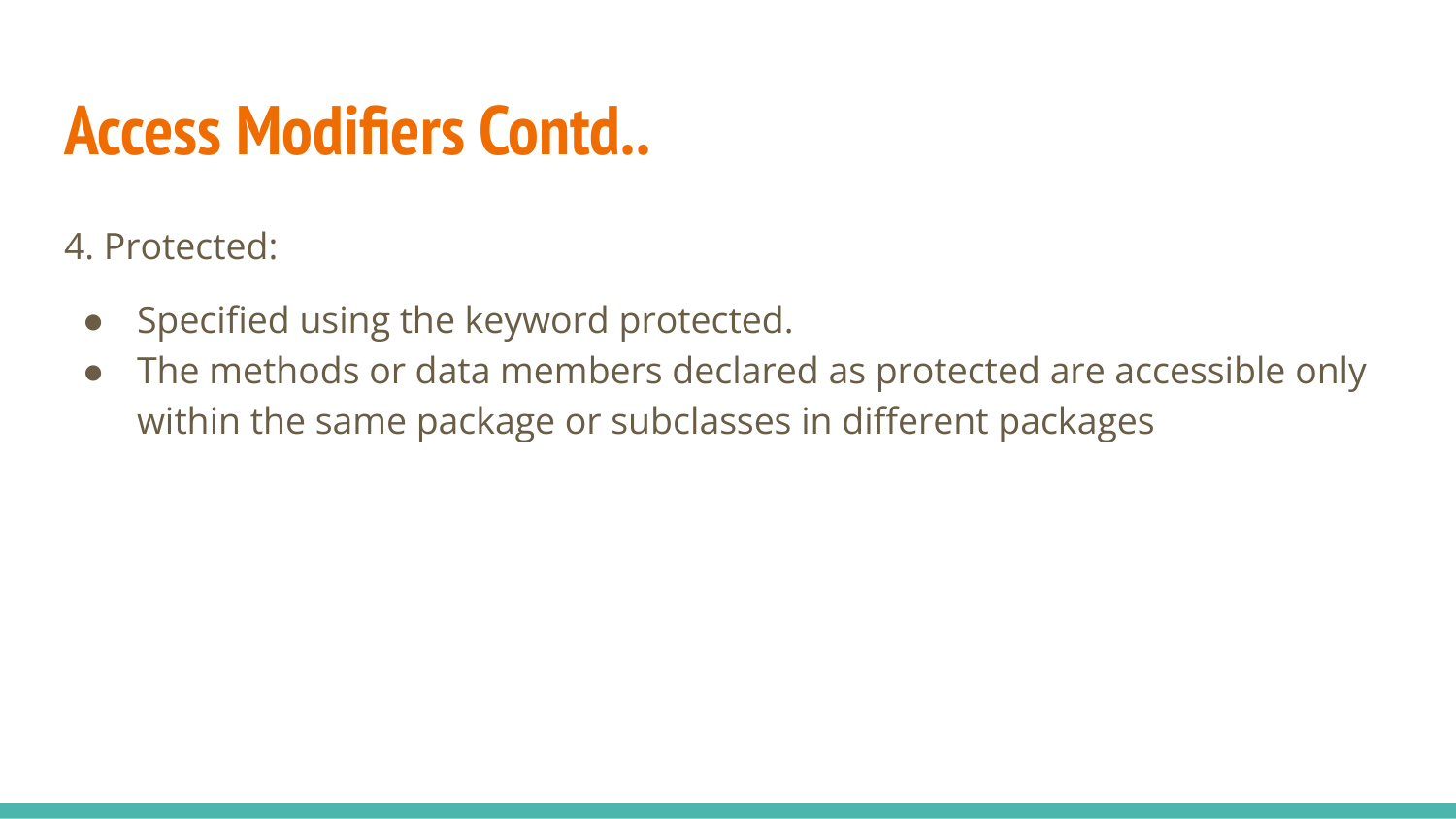

# Access Modifiers Contd..
4. Protected:
Specified using the keyword protected.
The methods or data members declared as protected are accessible only within the same package or subclasses in different packages